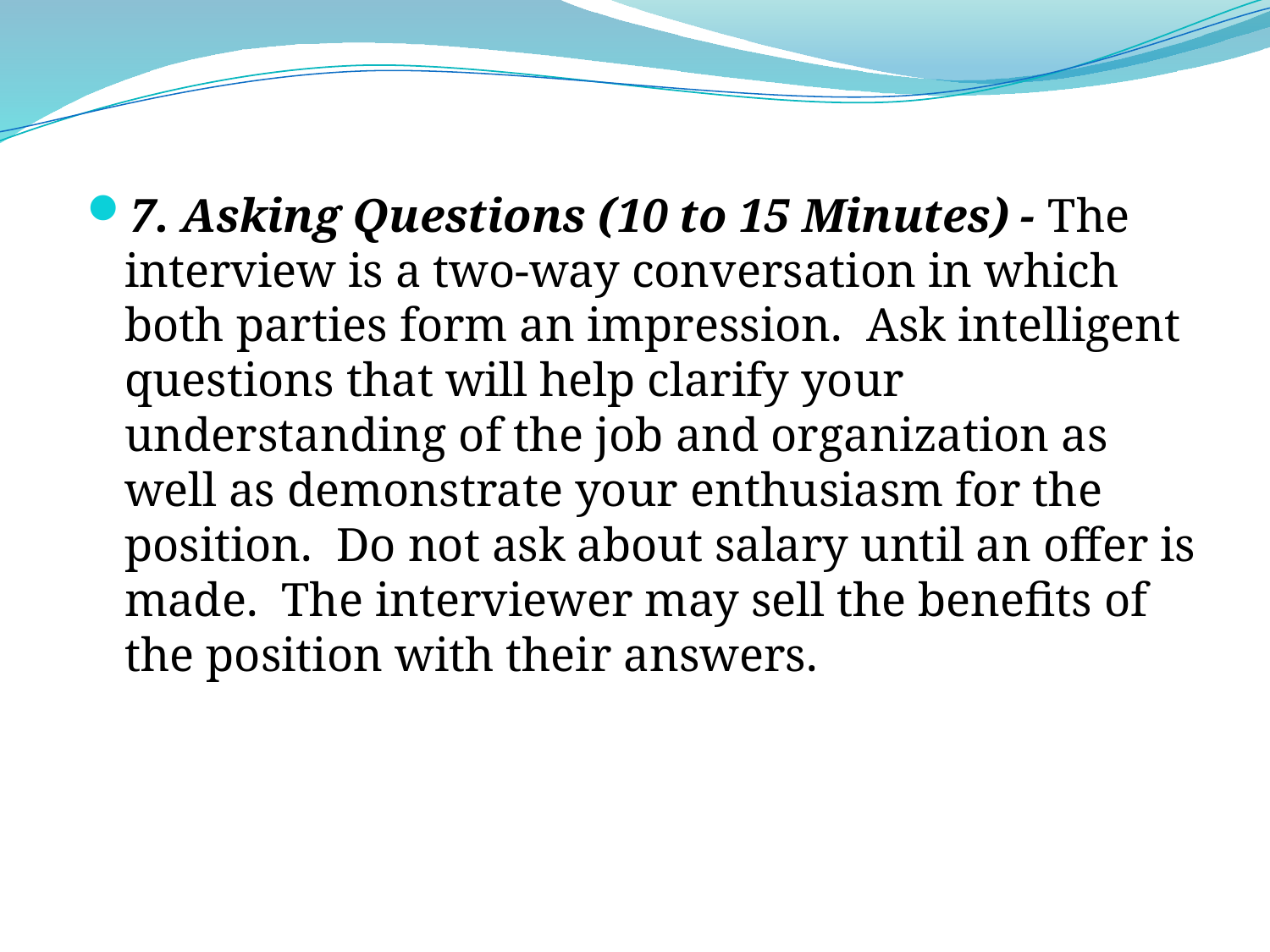

7. Asking Questions (10 to 15 Minutes) - The interview is a two-way conversation in which both parties form an impression.  Ask intelligent questions that will help clarify your understanding of the job and organization as well as demonstrate your enthusiasm for the position.  Do not ask about salary until an offer is made.  The interviewer may sell the benefits of the position with their answers.